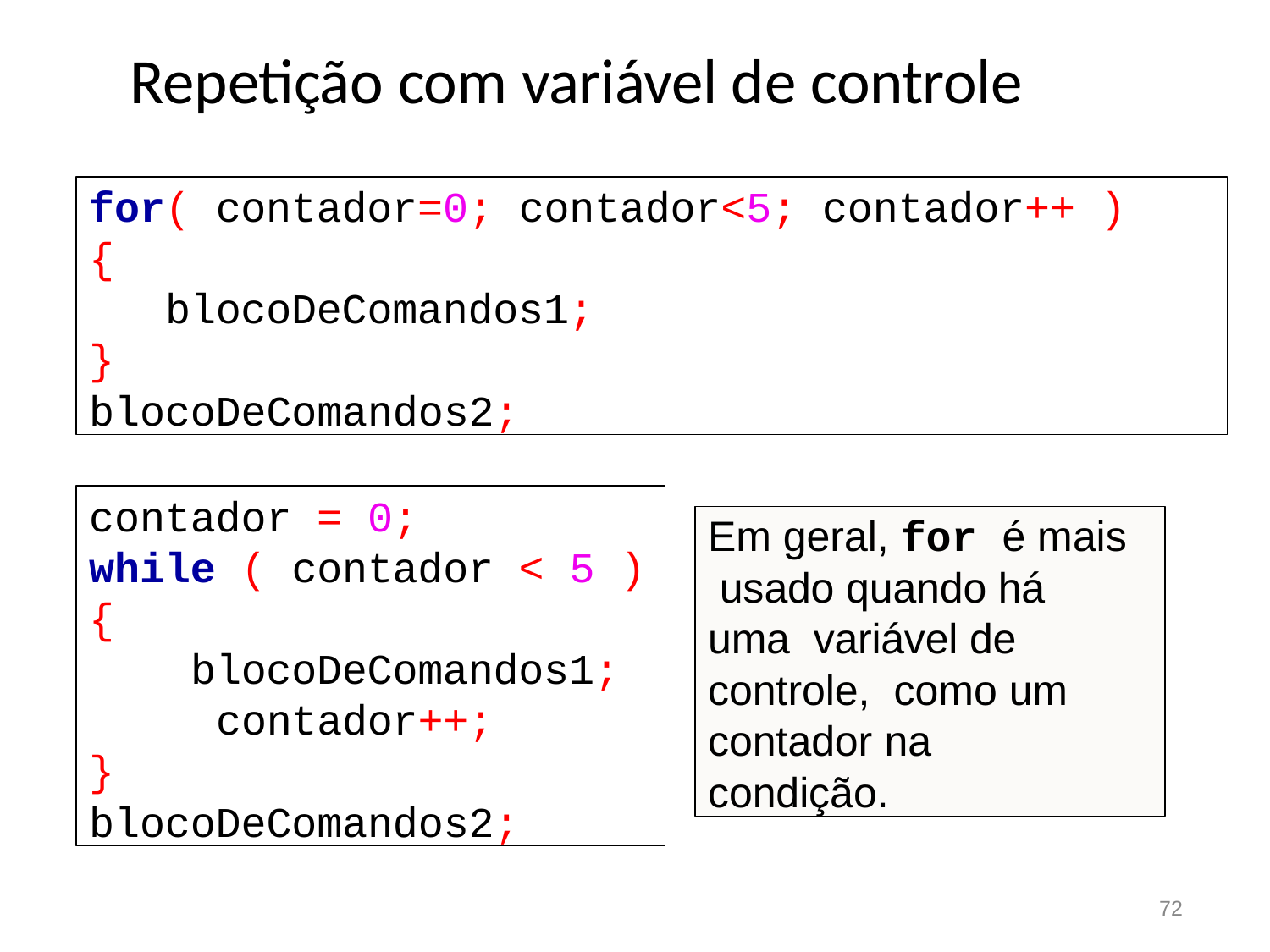

# Repetição com variável de controle
for( contador=0; contador<5; contador++ )
{
blocoDeComandos1;
}
blocoDeComandos2;
contador = 0;
while ( contador < 5 )
{
blocoDeComandos1;  contador++;
}
blocoDeComandos2;
Em geral, for é mais  usado quando há uma  variável de controle,  como um contador na  condição.
72